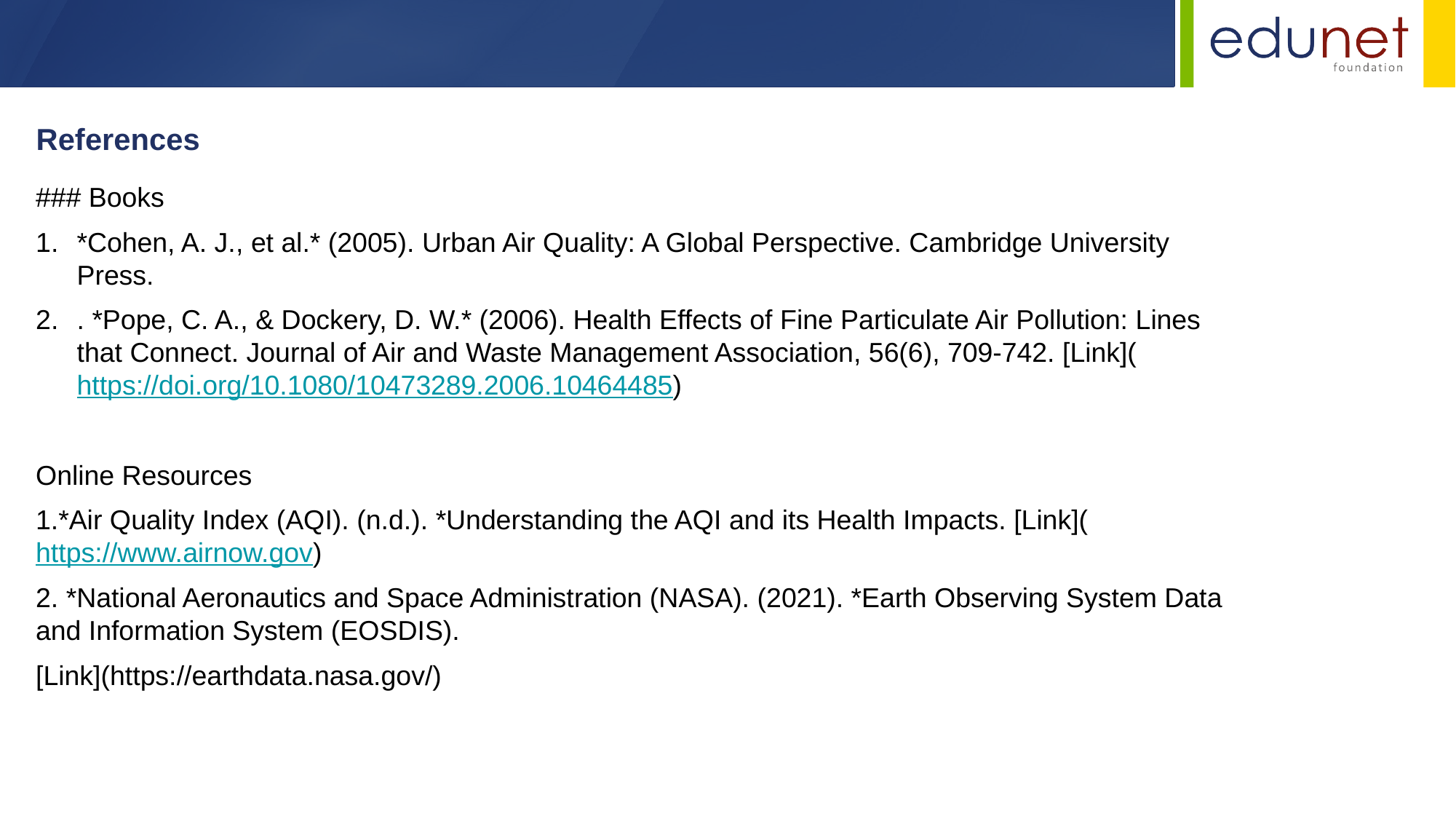

References
### Books
*Cohen, A. J., et al.* (2005). Urban Air Quality: A Global Perspective. Cambridge University Press.
. *Pope, C. A., & Dockery, D. W.* (2006). Health Effects of Fine Particulate Air Pollution: Lines that Connect. Journal of Air and Waste Management Association, 56(6), 709-742. [Link](https://doi.org/10.1080/10473289.2006.10464485)

Online Resources
1.*Air Quality Index (AQI). (n.d.). *Understanding the AQI and its Health Impacts. [Link](https://www.airnow.gov)
2. *National Aeronautics and Space Administration (NASA). (2021). *Earth Observing System Data and Information System (EOSDIS).
[Link](https://earthdata.nasa.gov/)